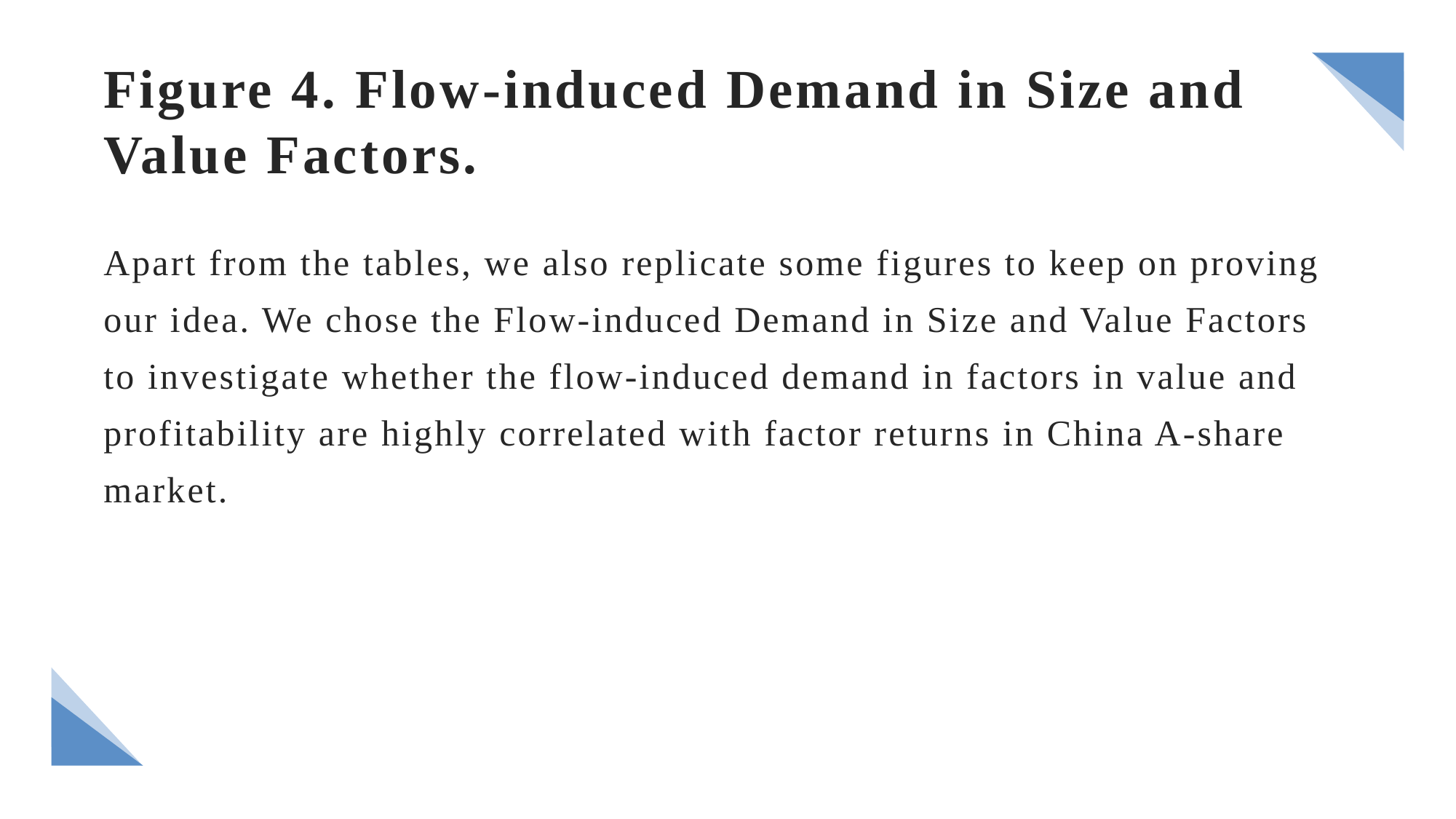

# Figure 4. Flow-induced Demand in Size and Value Factors.
Apart from the tables, we also replicate some figures to keep on proving our idea. We chose the Flow-induced Demand in Size and Value Factors to investigate whether the flow-induced demand in factors in value and profitability are highly correlated with factor returns in China A-share market.